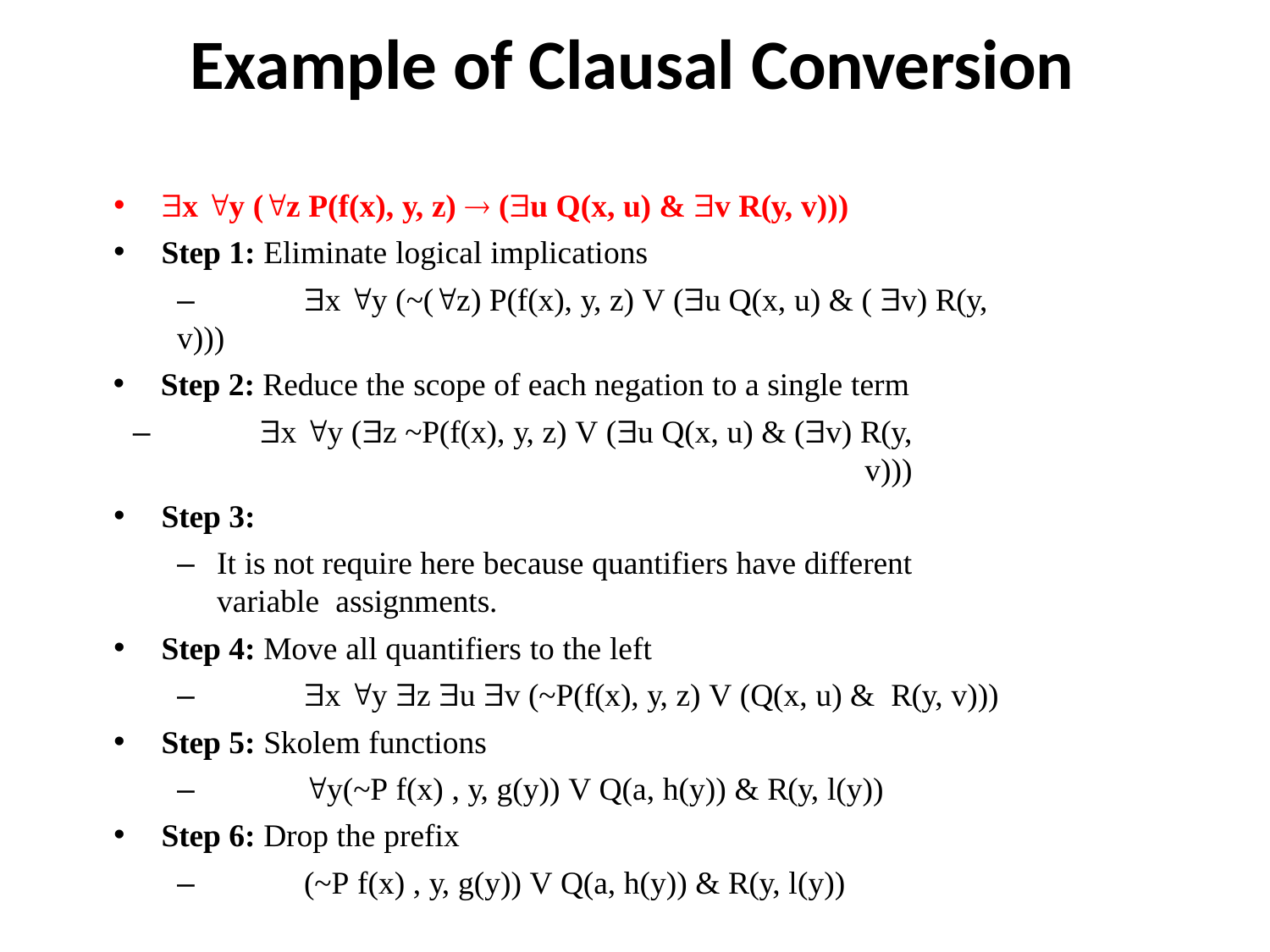

# Example of Clausal Conversion
∃x ∀y (∀z P(f(x), y, z) → (∃u Q(x, u) & ∃v R(y, v)))
Step 1: Eliminate logical implications
–	∃x ∀y (~(∀z) P(f(x), y, z) V (∃u Q(x, u) & ( ∃v) R(y, v)))
Step 2: Reduce the scope of each negation to a single term
–	∃x ∀y (∃z ~P(f(x), y, z) V (∃u Q(x, u) & (∃v) R(y, v)))
Step 3:
–	It is not require here because quantifiers have different variable  assignments.
Step 4: Move all quantifiers to the left
–	∃x ∀y ∃z ∃u ∃v (~P(f(x), y, z) V (Q(x, u) & R(y, v)))
Step 5: Skolem functions
–	∀y(~P f(x) , y, g(y)) V Q(a, h(y)) & R(y, l(y))
Step 6: Drop the prefix
–	(~P f(x) , y, g(y)) V Q(a, h(y)) & R(y, l(y))